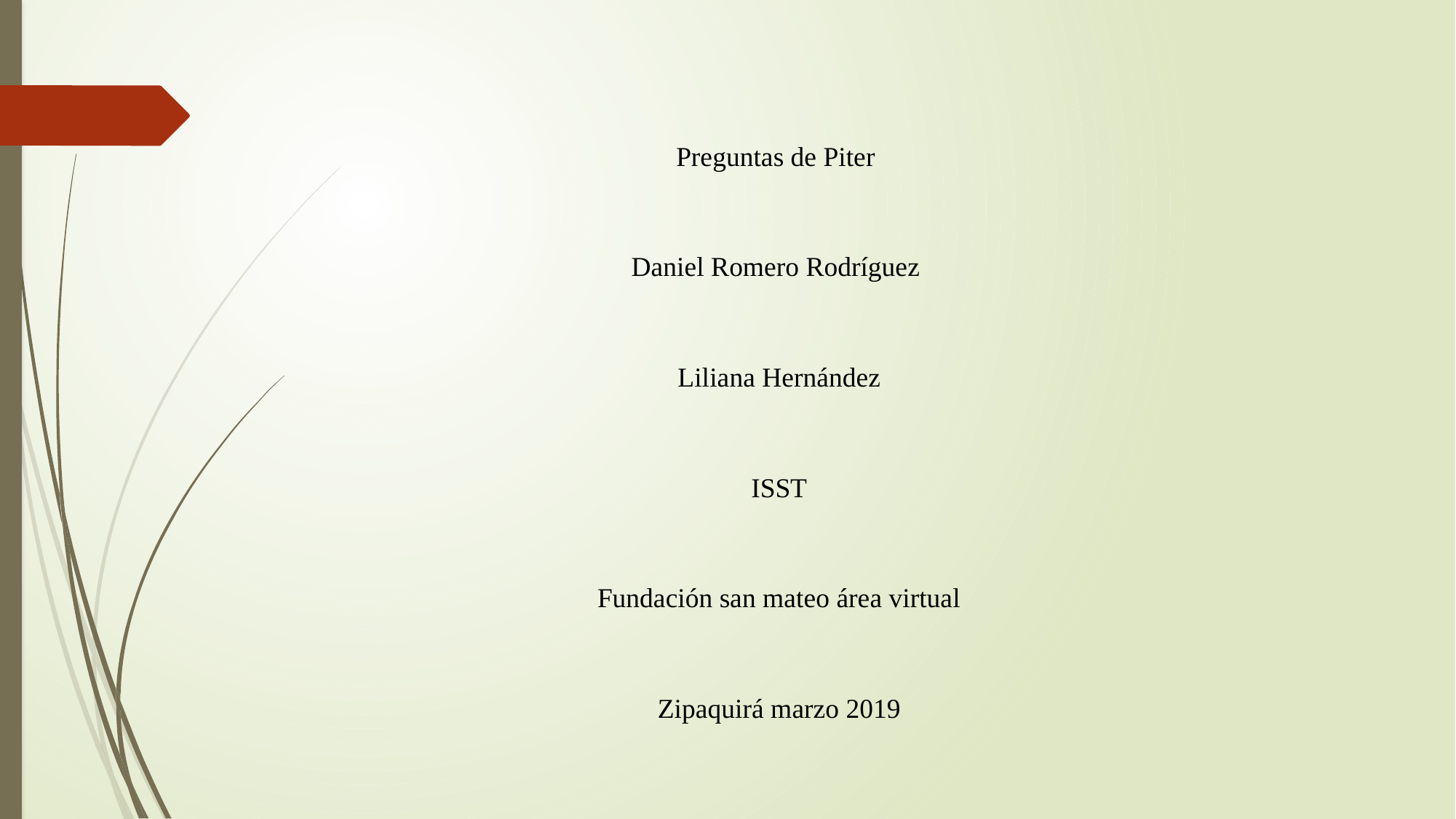

Preguntas de Piter
Daniel Romero Rodríguez
Liliana Hernández
ISST
Fundación san mateo área virtual
Zipaquirá marzo 2019